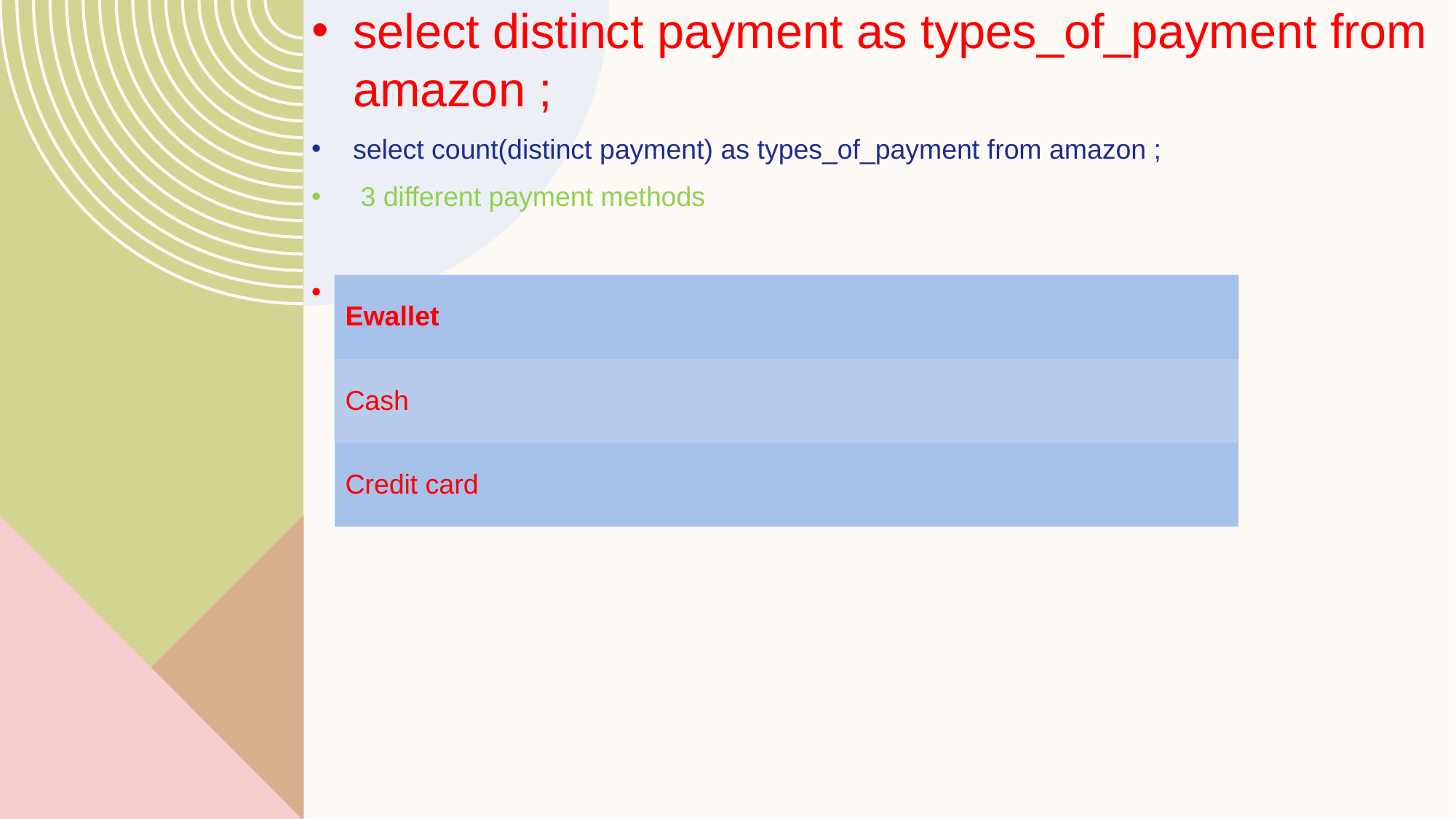

select distinct payment as types_of_payment from amazon ;
select count(distinct payment) as types_of_payment from amazon ;
 3 different payment methods

NO _OF _PAYMENTS=3
| Ewallet |
| --- |
| Cash |
| Credit card |